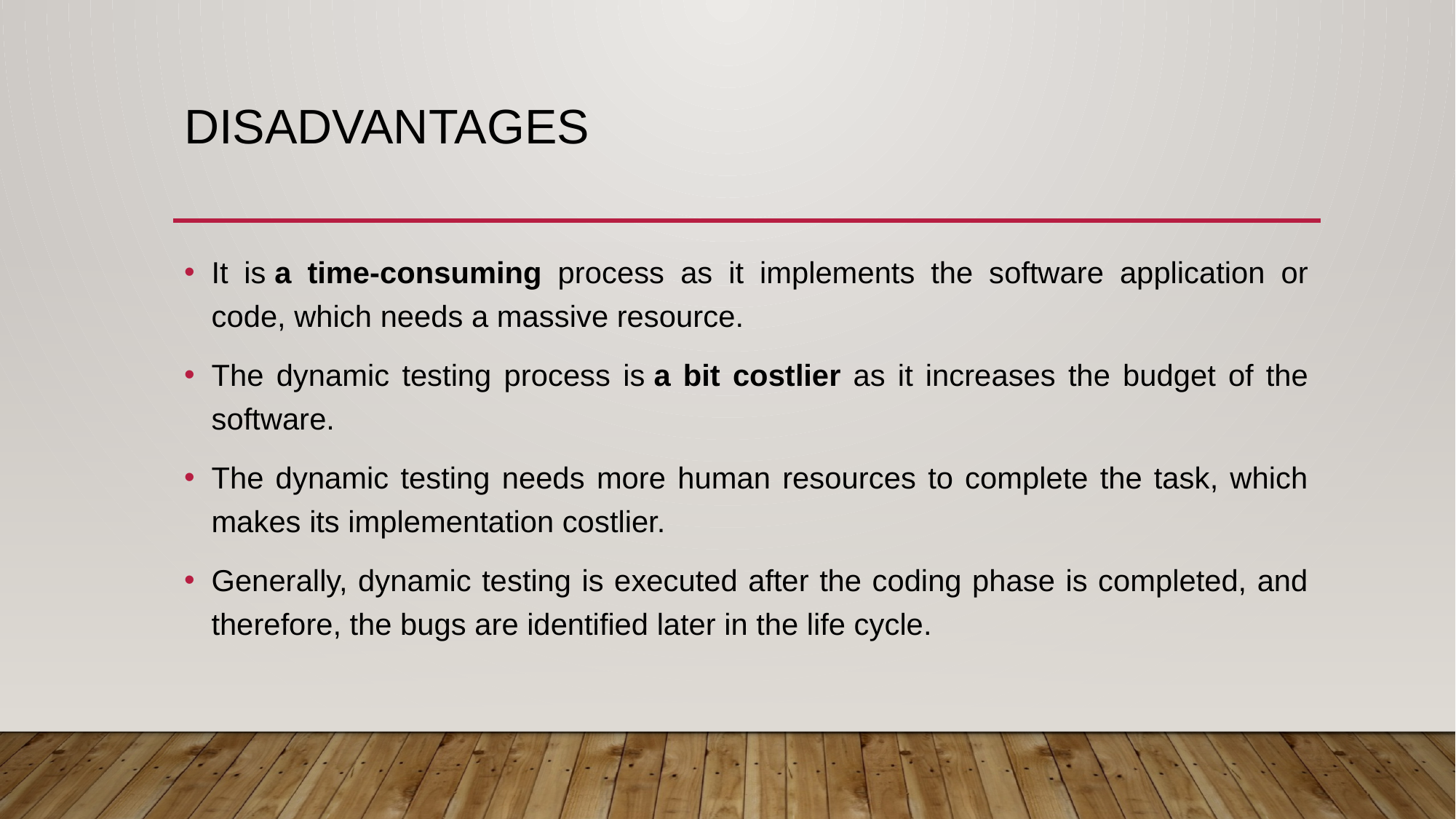

# Disadvantages
It is a time-consuming process as it implements the software application or code, which needs a massive resource.
The dynamic testing process is a bit costlier as it increases the budget of the software.
The dynamic testing needs more human resources to complete the task, which makes its implementation costlier.
Generally, dynamic testing is executed after the coding phase is completed, and therefore, the bugs are identified later in the life cycle.